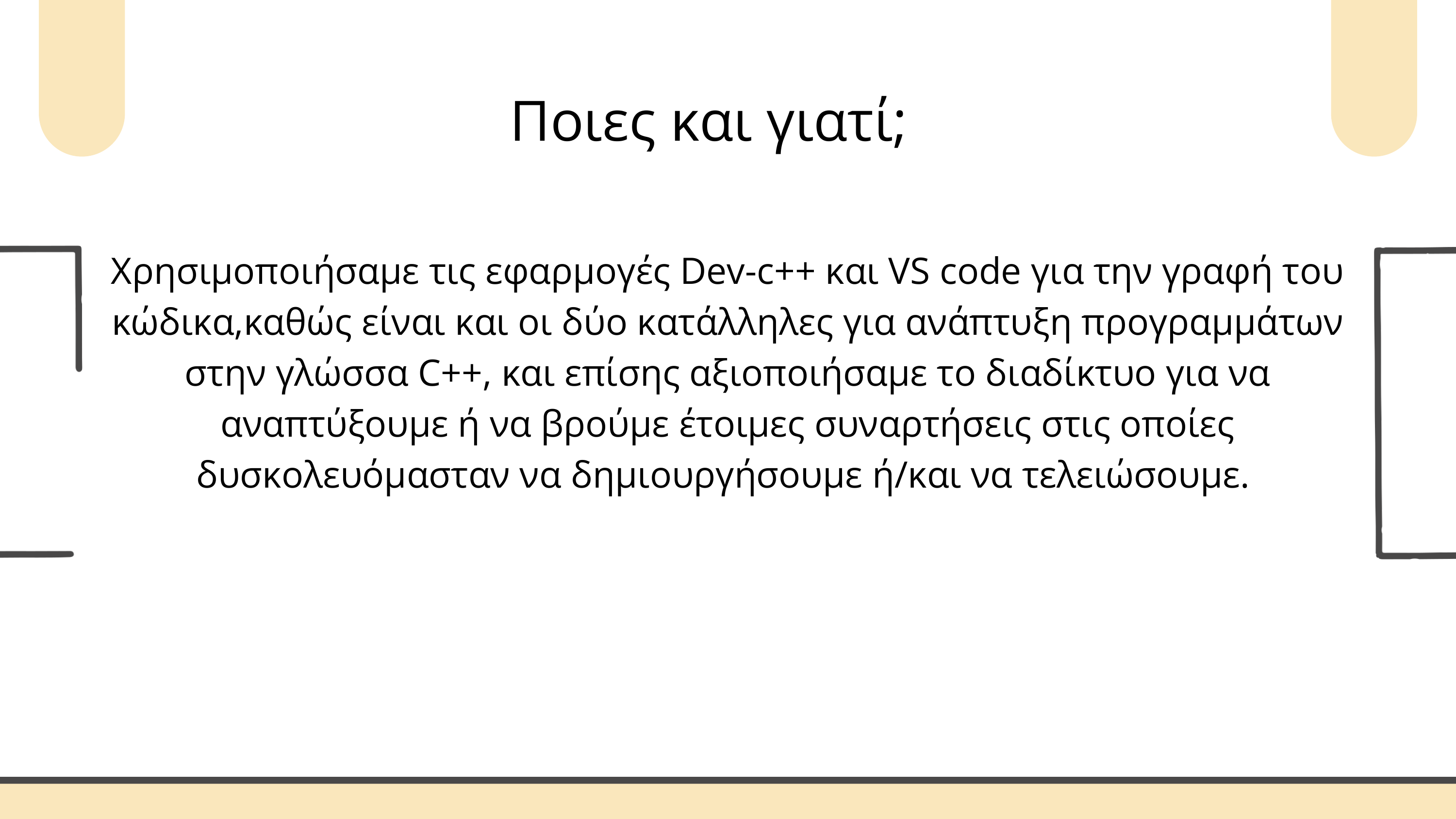

Ποιες και γιατί;
Χρησιμοποιήσαμε τις εφαρμογές Dev-c++ και VS code για την γραφή του κώδικα,καθώς είναι και οι δύο κατάλληλες για ανάπτυξη προγραμμάτων στην γλώσσα C++, και επίσης αξιοποιήσαμε το διαδίκτυο για να αναπτύξουμε ή να βρούμε έτοιμες συναρτήσεις στις οποίες δυσκολευόμασταν να δημιουργήσουμε ή/και να τελειώσουμε.